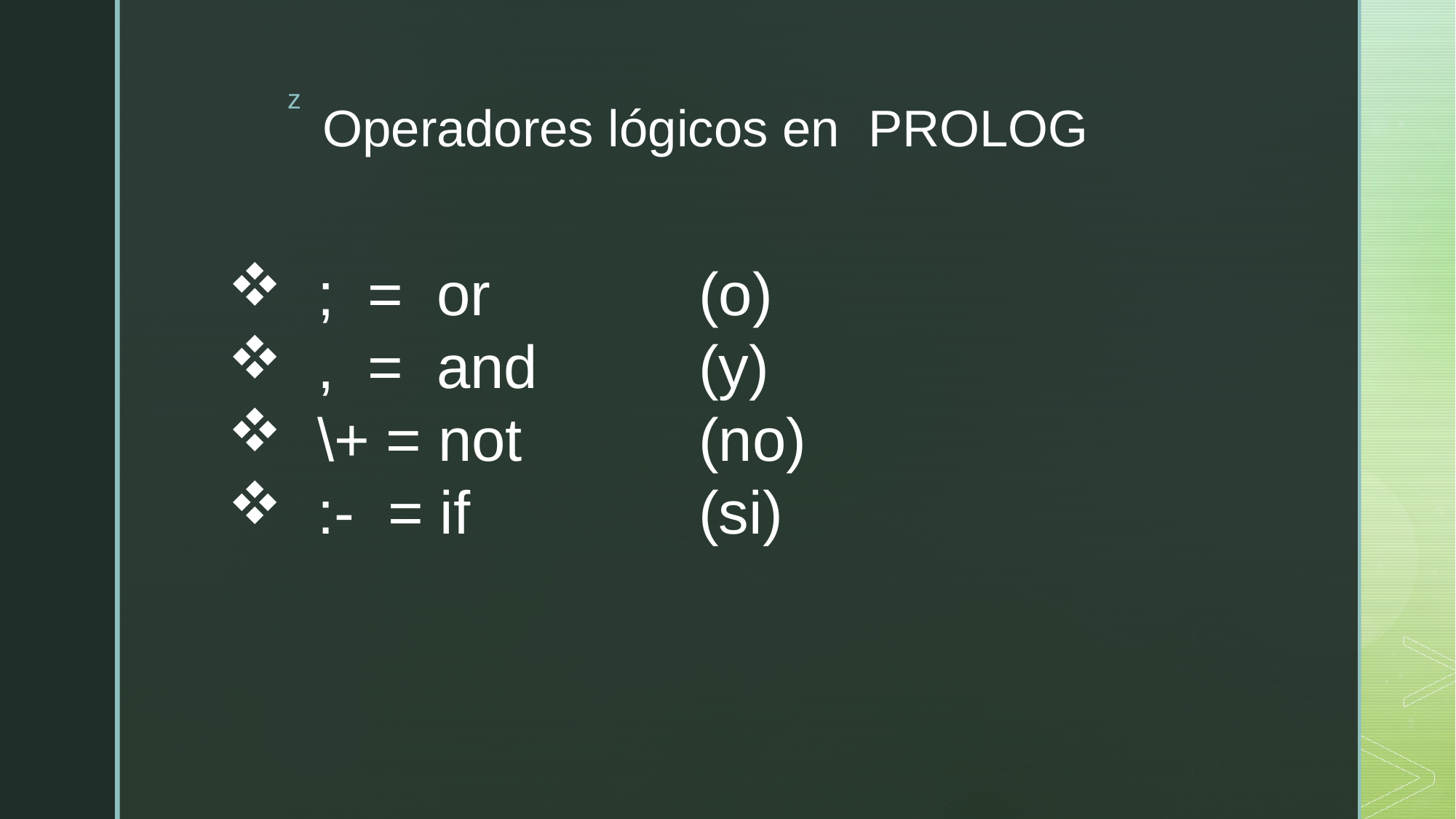

# Operadores lógicos en  PROLOG
  ;  =  or 		(o)
  ,  =  and 		(y)
  \+ = not		(no)
  :-  = if			(si)